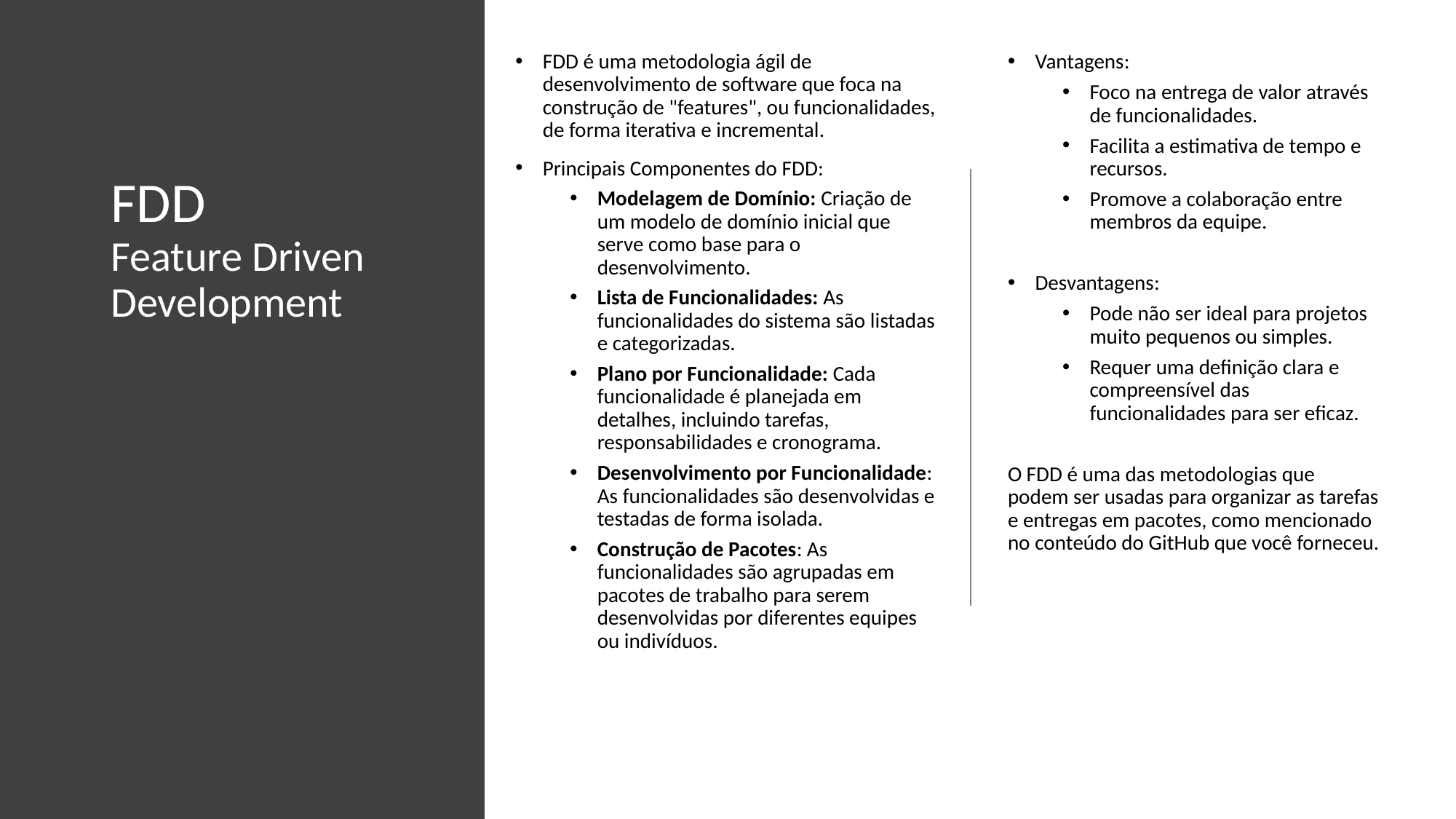

FDD é uma metodologia ágil de desenvolvimento de software que foca na construção de "features", ou funcionalidades, de forma iterativa e incremental.
Principais Componentes do FDD:
Modelagem de Domínio: Criação de um modelo de domínio inicial que serve como base para o desenvolvimento.
Lista de Funcionalidades: As funcionalidades do sistema são listadas e categorizadas.
Plano por Funcionalidade: Cada funcionalidade é planejada em detalhes, incluindo tarefas, responsabilidades e cronograma.
Desenvolvimento por Funcionalidade: As funcionalidades são desenvolvidas e testadas de forma isolada.
Construção de Pacotes: As funcionalidades são agrupadas em pacotes de trabalho para serem desenvolvidas por diferentes equipes ou indivíduos.

Vantagens:
Foco na entrega de valor através de funcionalidades.
Facilita a estimativa de tempo e recursos.
Promove a colaboração entre membros da equipe.
Desvantagens:
Pode não ser ideal para projetos muito pequenos ou simples.
Requer uma definição clara e compreensível das funcionalidades para ser eficaz.
O FDD é uma das metodologias que podem ser usadas para organizar as tarefas e entregas em pacotes, como mencionado no conteúdo do GitHub que você forneceu.

# FDD Feature Driven Development